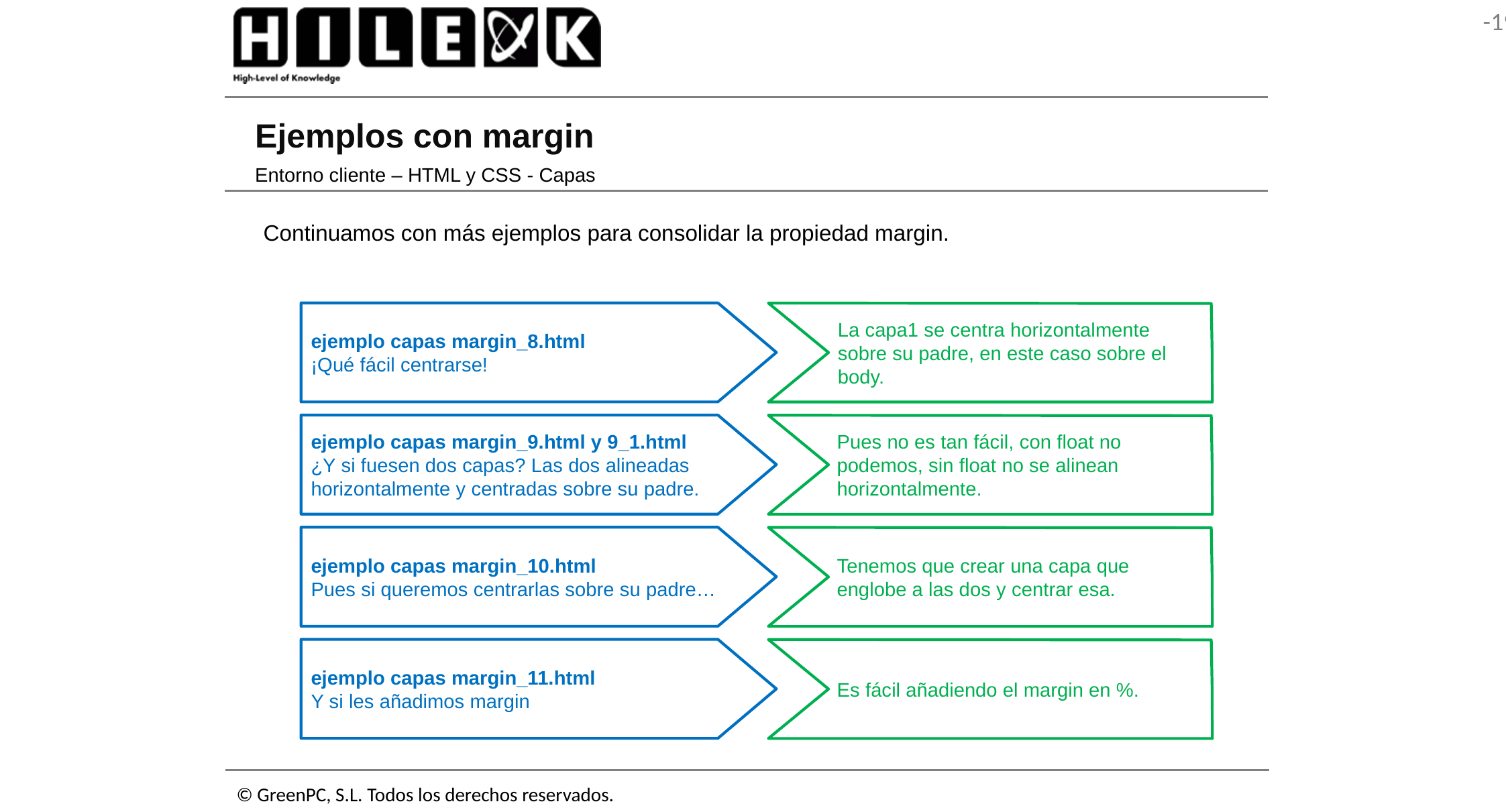

# Ejemplos con margin
Entorno cliente – HTML y CSS - Capas
Continuamos con más ejemplos para consolidar la propiedad margin.
ejemplo capas margin_8.html
¡Qué fácil centrarse!
La capa1 se centra horizontalmente sobre su padre, en este caso sobre el body.
ejemplo capas margin_9.html y 9_1.html
¿Y si fuesen dos capas? Las dos alineadas horizontalmente y centradas sobre su padre.
Pues no es tan fácil, con float no podemos, sin float no se alinean horizontalmente.
ejemplo capas margin_10.html
Pues si queremos centrarlas sobre su padre…
Tenemos que crear una capa que englobe a las dos y centrar esa.
ejemplo capas margin_11.html
Y si les añadimos margin
Es fácil añadiendo el margin en %.